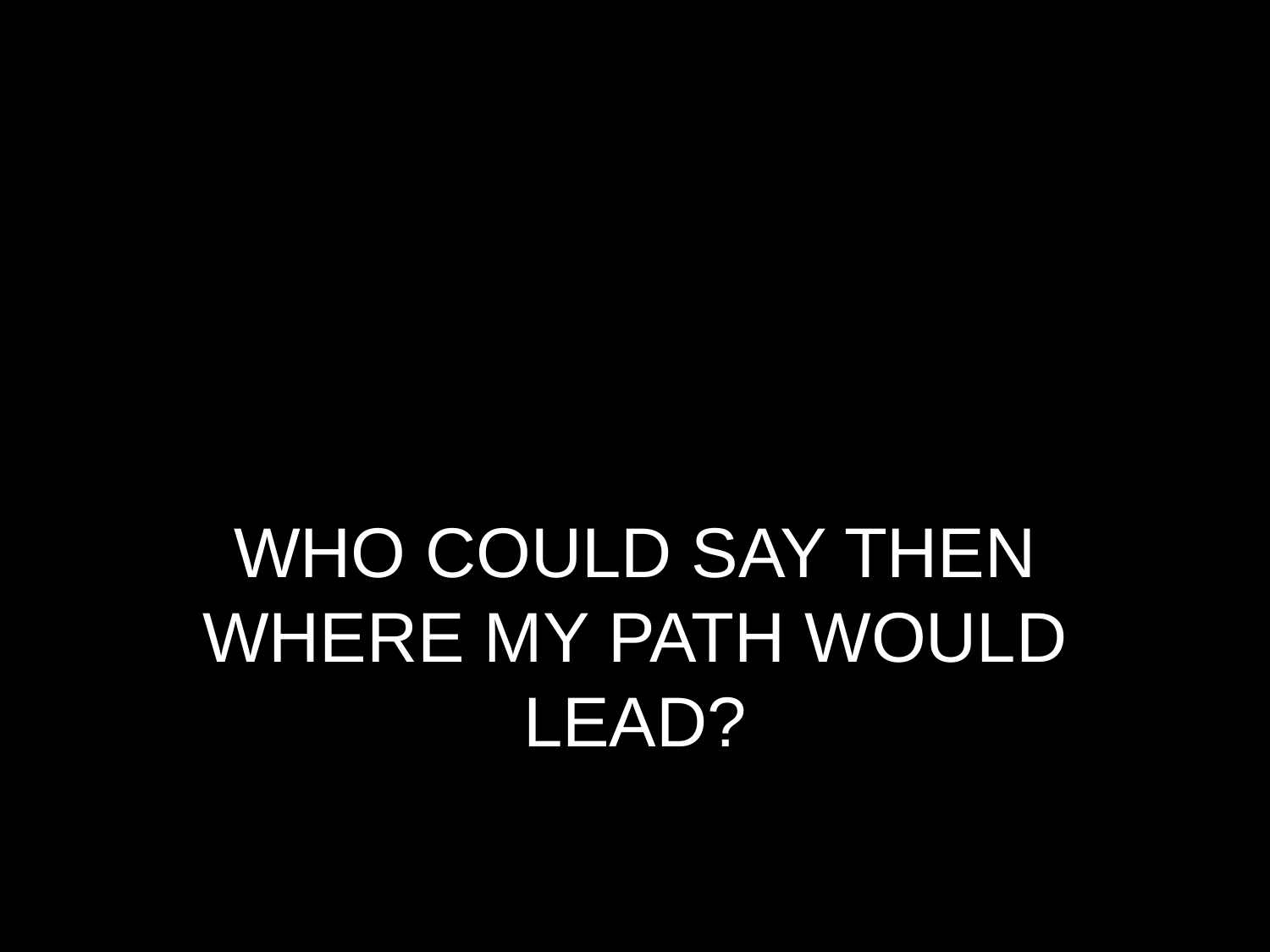

# WHO COULD SAY THEN WHERE MY PATH WOULD LEAD?